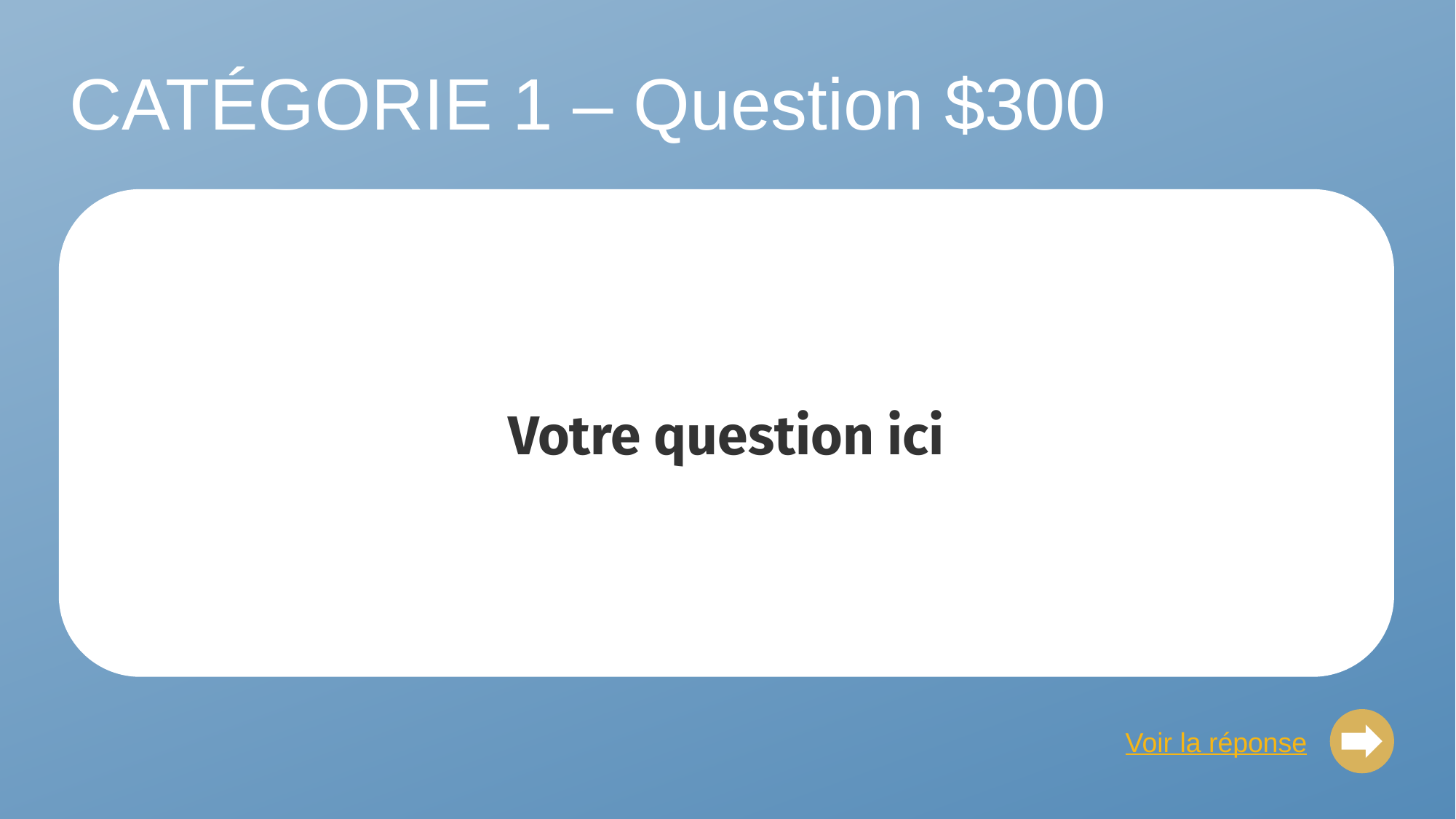

# CATÉGORIE 1 – Question $300
Votre question ici

Voir la réponse